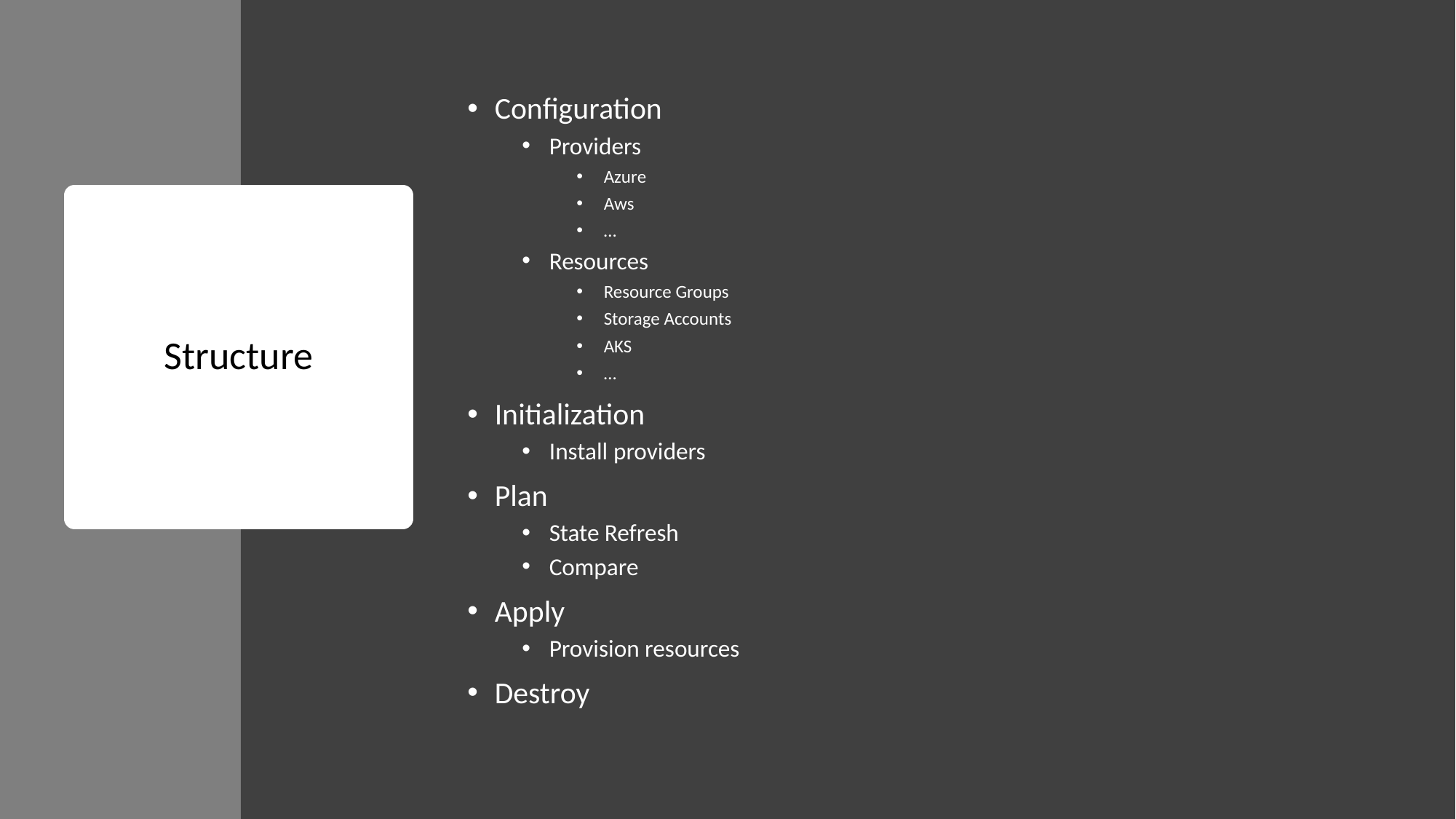

Configuration
Providers
Azure
Aws
…
Resources
Resource Groups
Storage Accounts
AKS
…
Initialization
Install providers
Plan
State Refresh
Compare
Apply
Provision resources
Destroy
# Structure